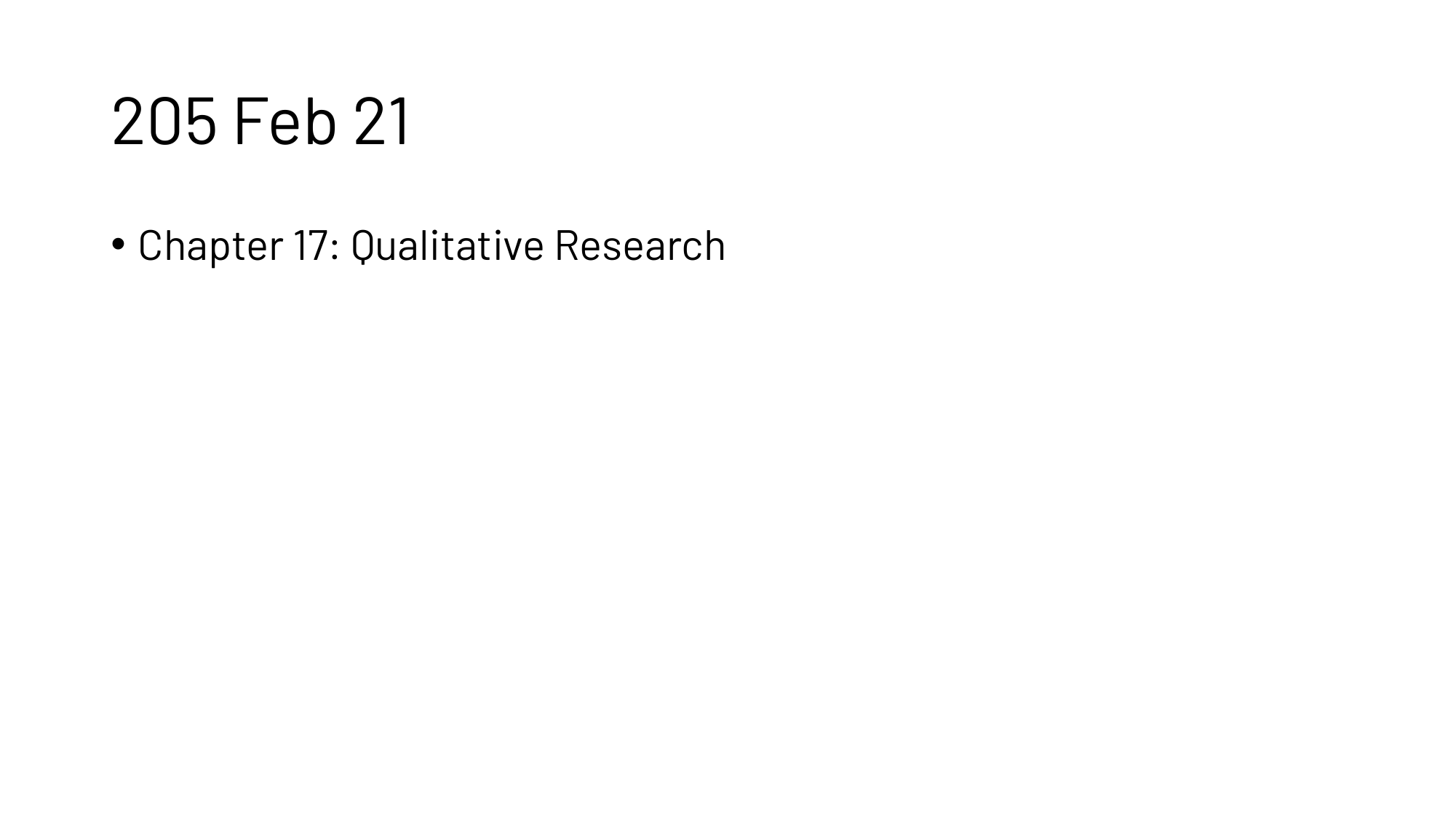

# 205 Feb 21
Chapter 17: Qualitative Research